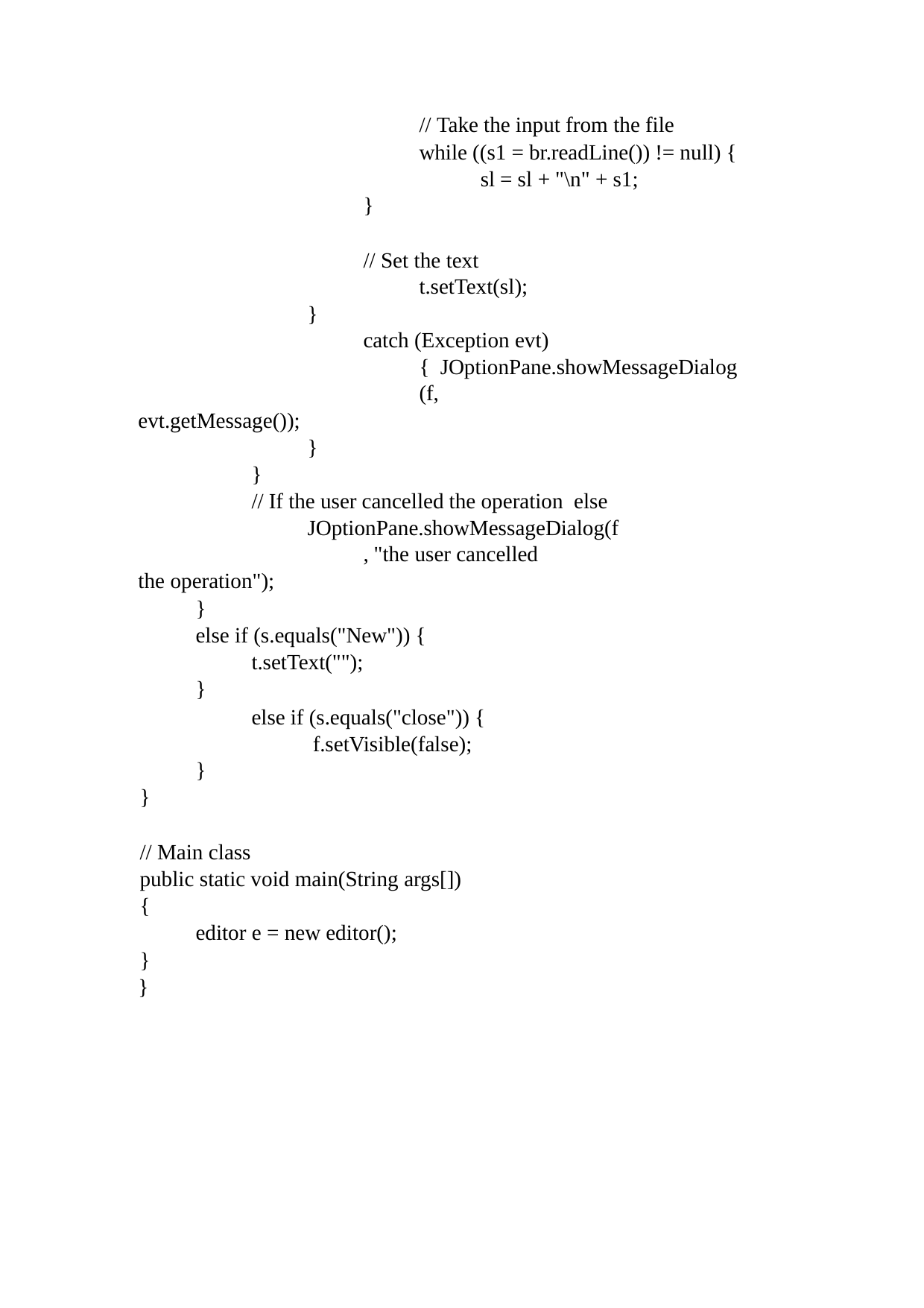

// Take the input from the file
while ((s1 = br.readLine()) != null) {  sl = sl + "\n" + s1;
}

// Set the text  t.setText(sl);
}
catch (Exception evt) {  JOptionPane.showMessageDialog(f,
evt.getMessage());
}
}
// If the user cancelled the operation  else
JOptionPane.showMessageDialog(f, "the user cancelled
the operation");
}
else if (s.equals("New")) {
t.setText("");
}
else if (s.equals("close")) {  f.setVisible(false);
}
}

// Main class
public static void main(String args[])
{
editor e = new editor();
}
}